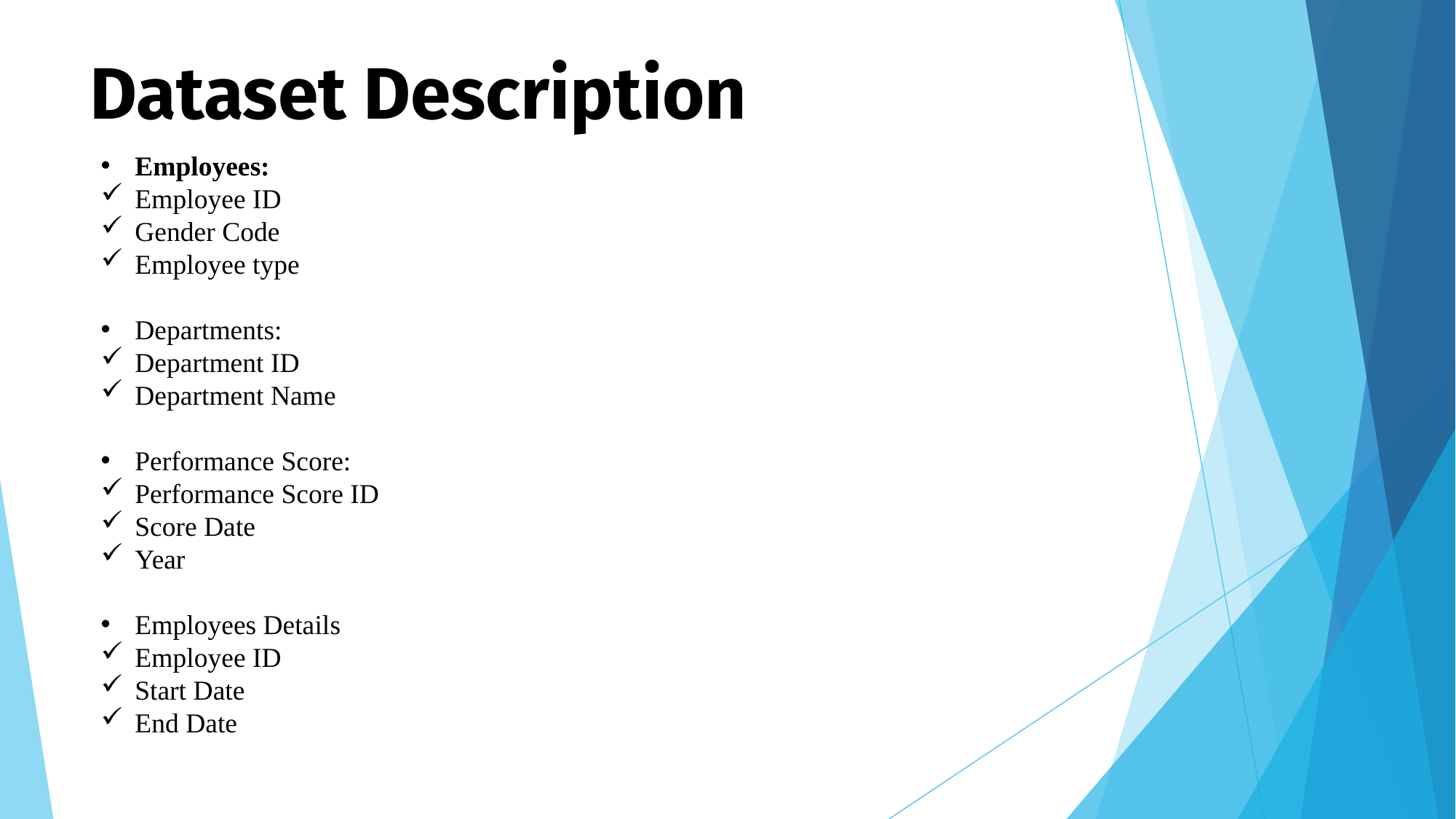

# Dataset Description
Employees:
Employee ID
Gender Code
Employee type

Departments:
Department ID
Department Name

Performance Score:
Performance Score ID
Score Date
Year

Employees Details
Employee ID
Start Date
End Date